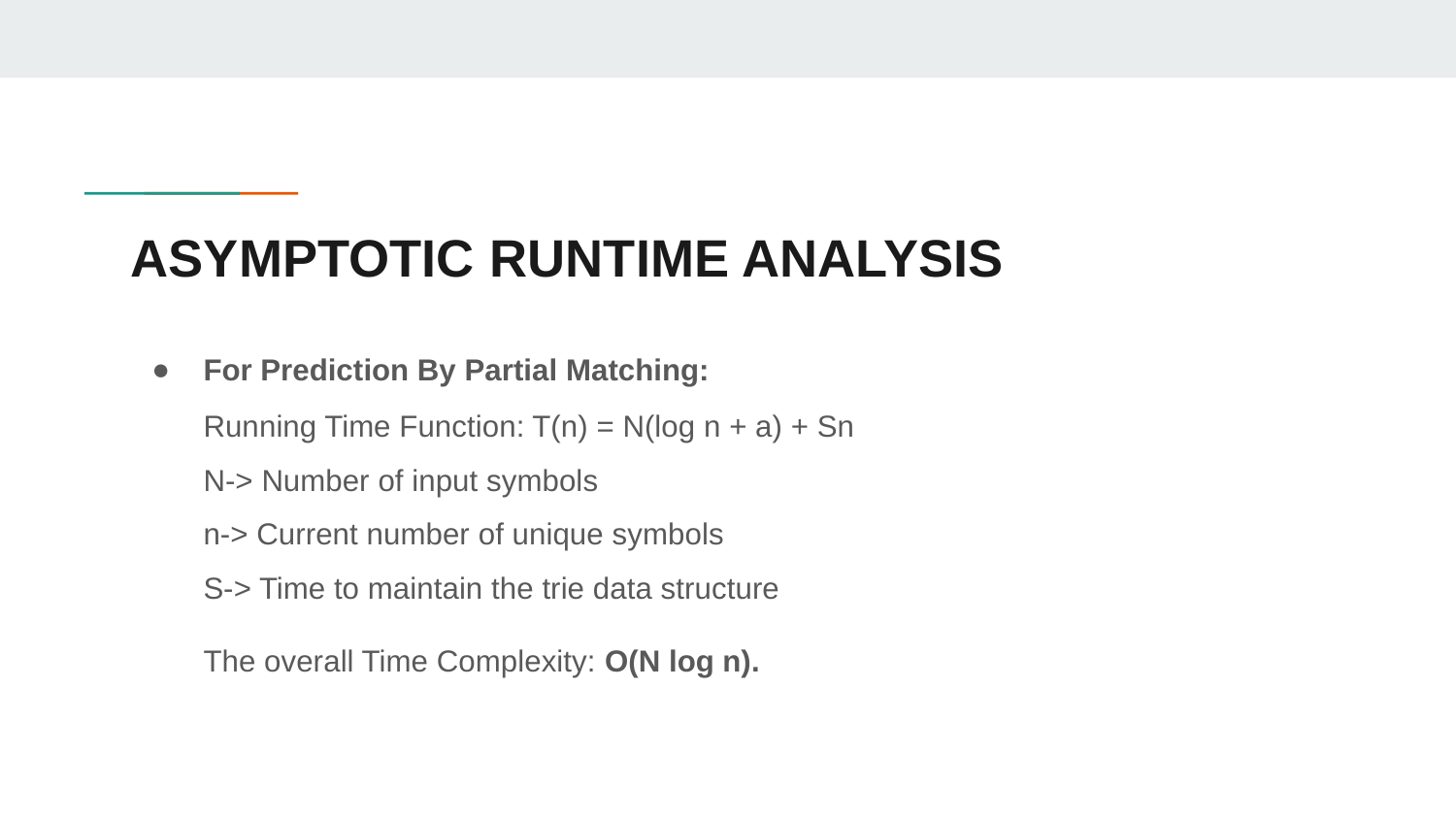

# ASYMPTOTIC RUNTIME ANALYSIS

For Prediction By Partial Matching:
Running Time Function: T(n) = N(log n + a) + Sn
N-> Number of input symbols
n-> Current number of unique symbols
S-> Time to maintain the trie data structure
The overall Time Complexity: O(N log n).